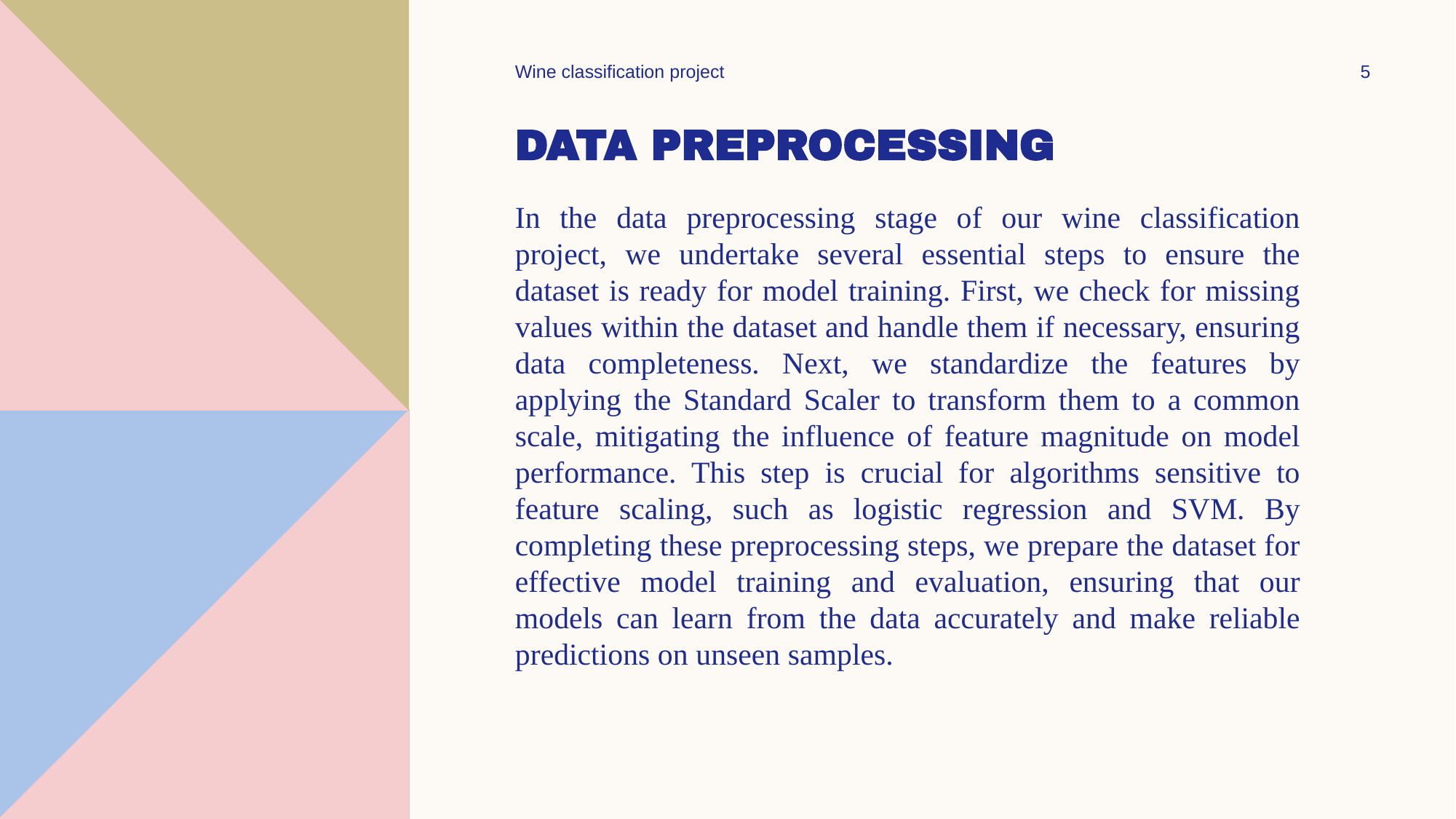

Wine classification project
5
# Data preprocessing
In the data preprocessing stage of our wine classification project, we undertake several essential steps to ensure the dataset is ready for model training. First, we check for missing values within the dataset and handle them if necessary, ensuring data completeness. Next, we standardize the features by applying the Standard Scaler to transform them to a common scale, mitigating the influence of feature magnitude on model performance. This step is crucial for algorithms sensitive to feature scaling, such as logistic regression and SVM. By completing these preprocessing steps, we prepare the dataset for effective model training and evaluation, ensuring that our models can learn from the data accurately and make reliable predictions on unseen samples.